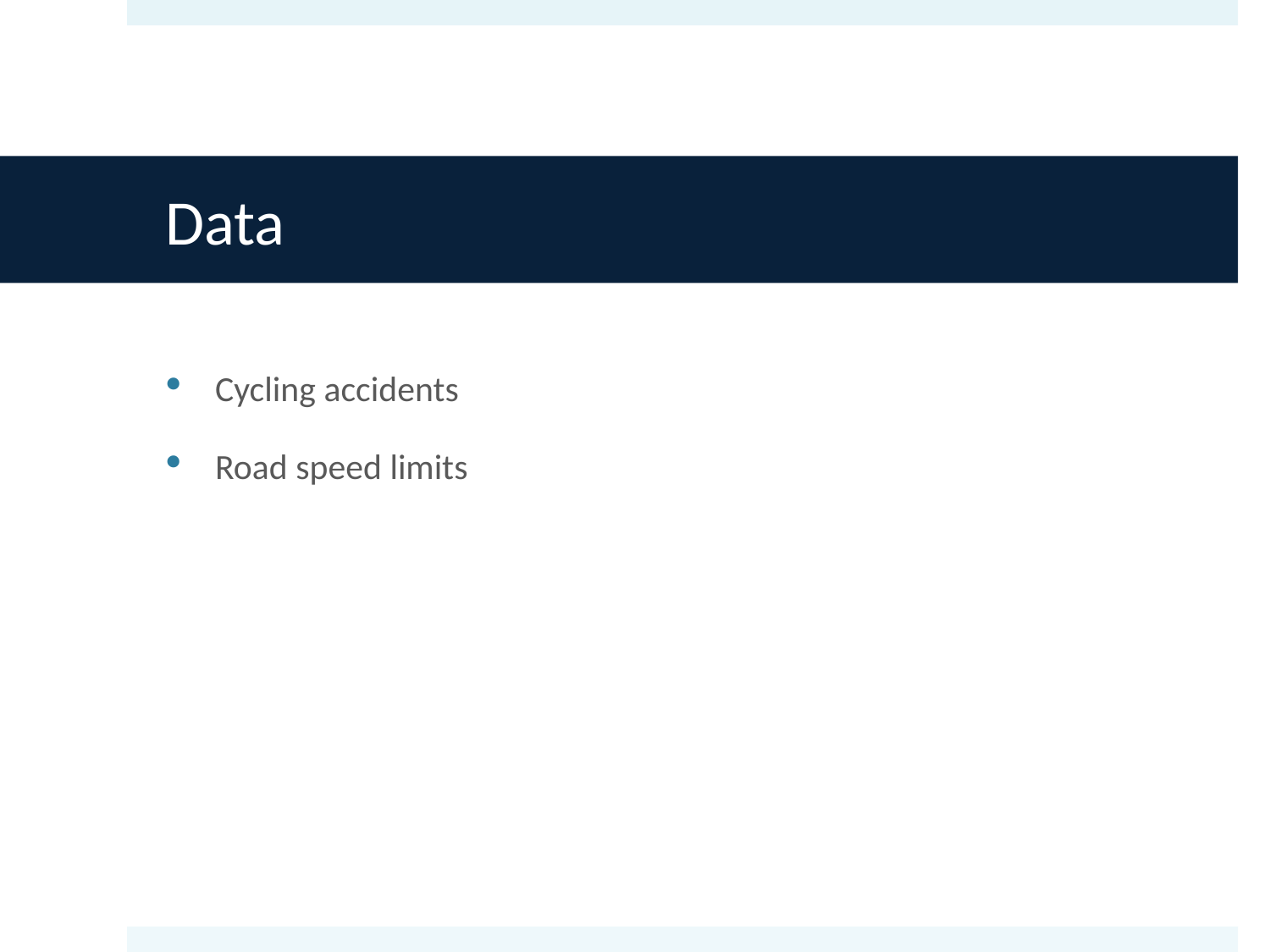

# Data
Cycling accidents
Road speed limits